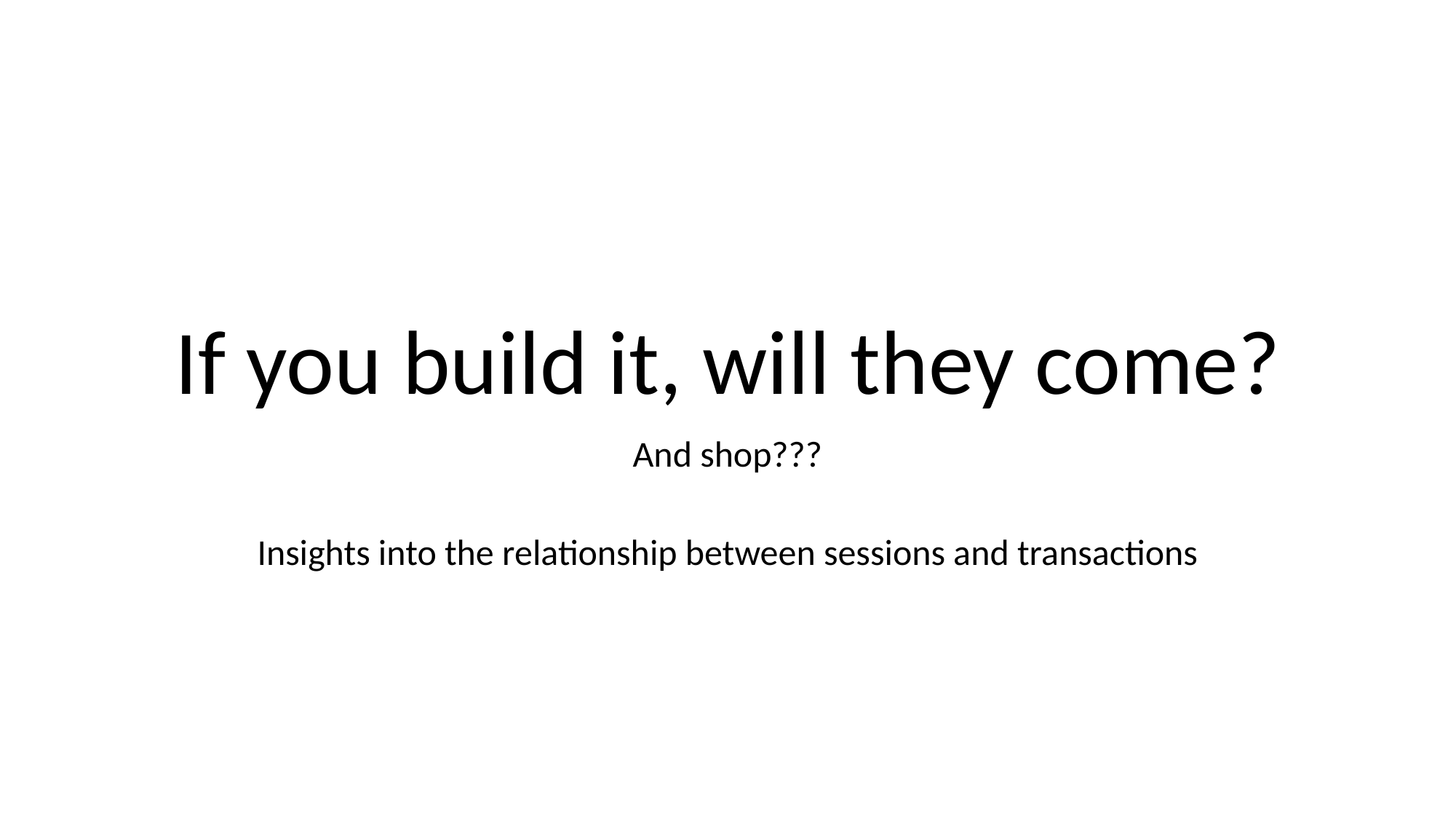

# If you build it, will they come?
And shop???
Insights into the relationship between sessions and transactions